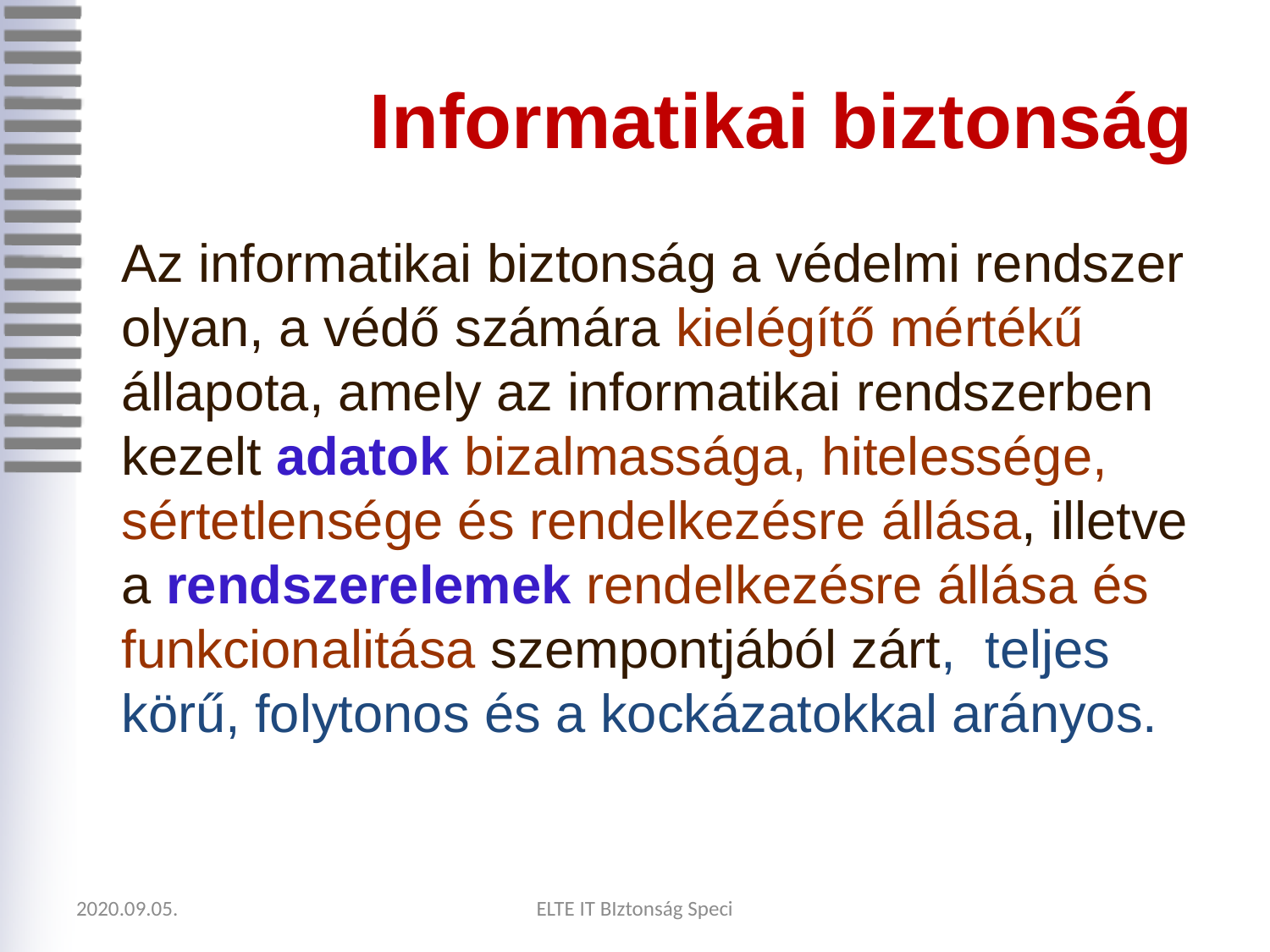

# Informatikai biztonság
	Az informatikai biztonság a védelmi rendszer olyan, a védő számára kielégítő mértékű állapota, amely az informatikai rendszerben kezelt adatok bizalmassága, hitelessége, sértetlensége és rendelkezésre állása, illetve a rendszerelemek rendelkezésre állása és funkcionalitása szempontjából zárt,  teljes körű, folytonos és a kockázatokkal arányos.

2020.09.05.
ELTE IT BIztonság Speci